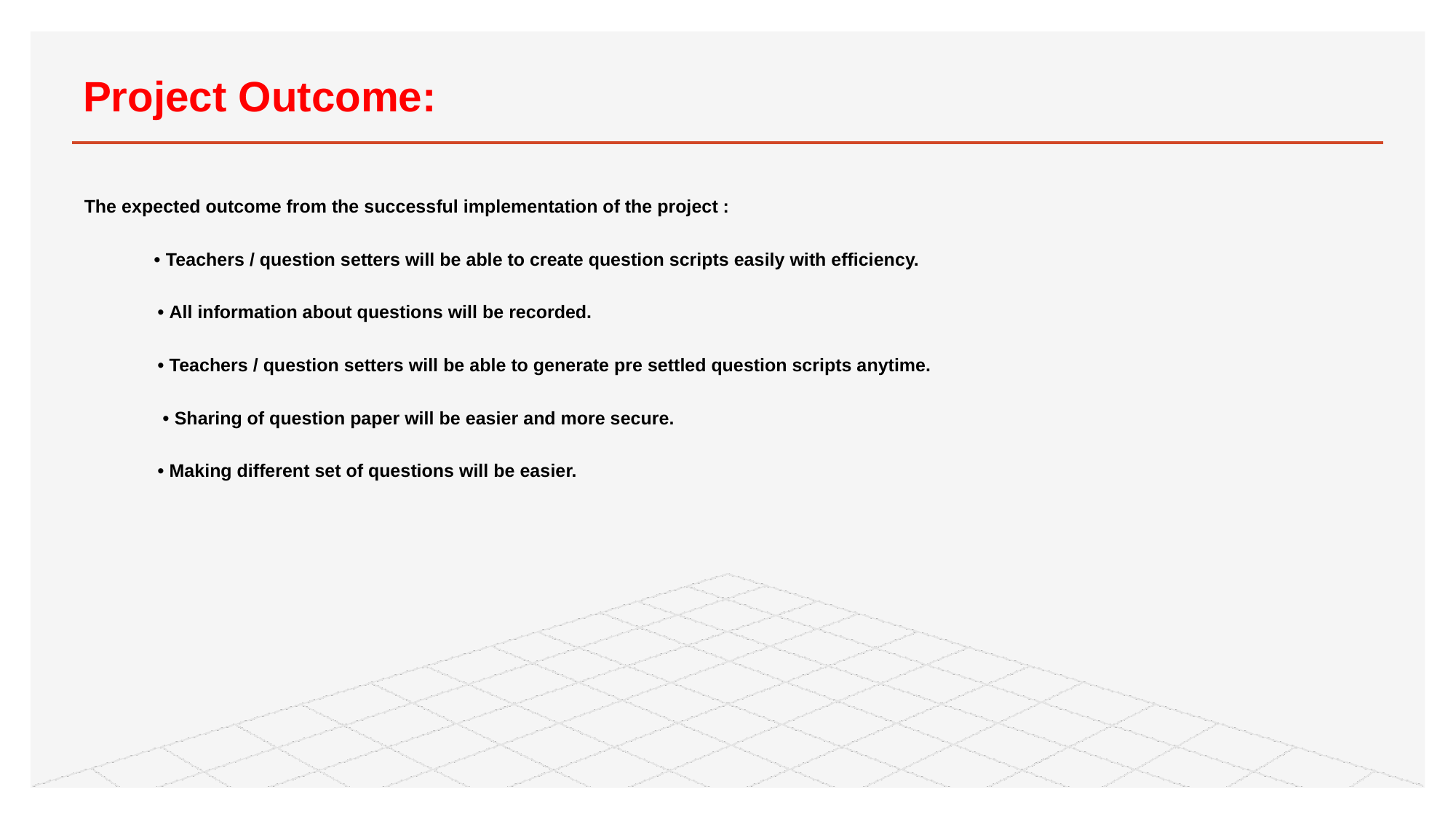

# Project Outcome:
The expected outcome from the successful implementation of the project :
              • Teachers / question setters will be able to create question scripts easily with efficiency.
        • All information about questions will be recorded.
        • Teachers / question setters will be able to generate pre settled question scripts anytime.
         • Sharing of question paper will be easier and more secure.
        • Making different set of questions will be easier.